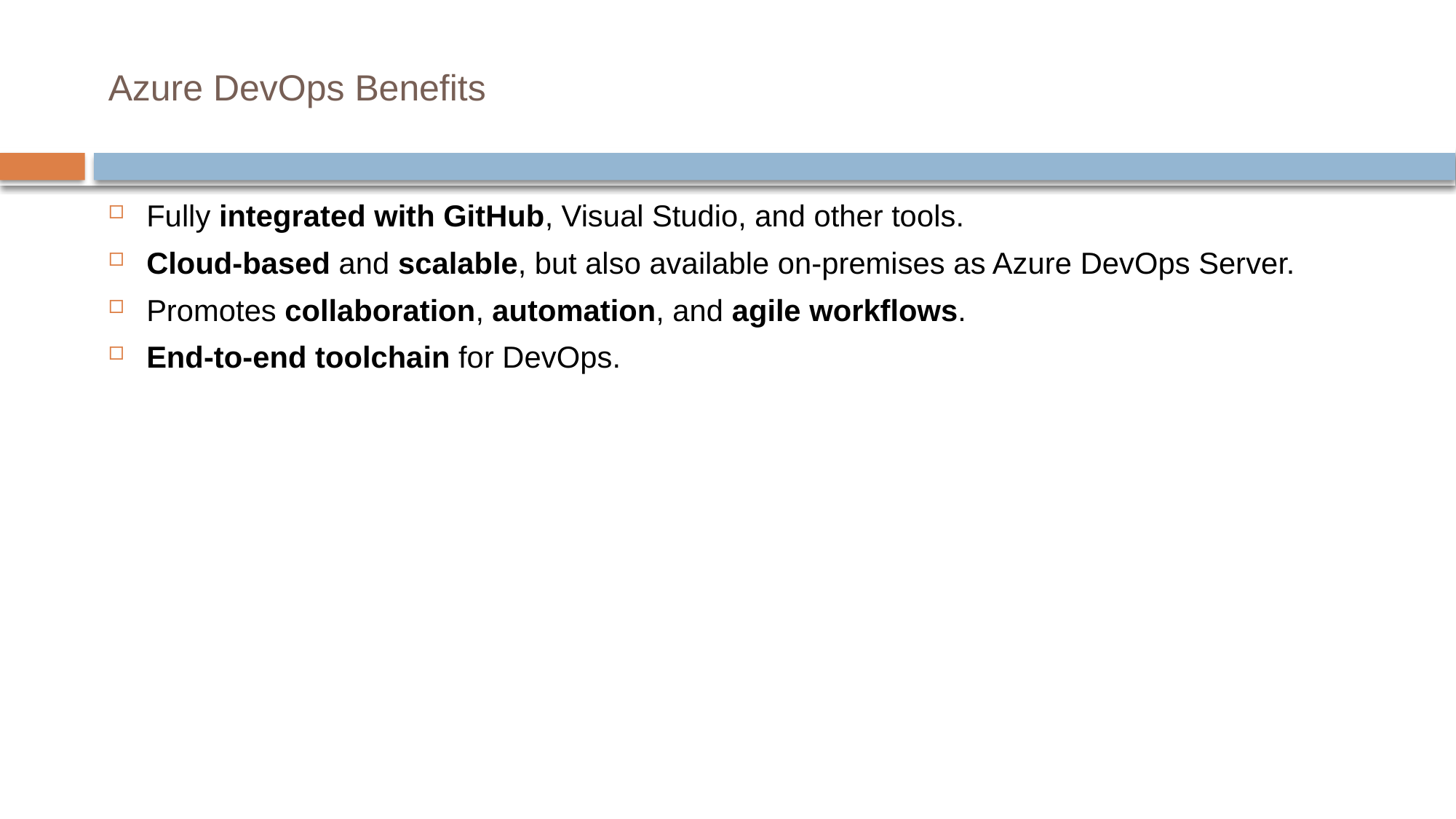

# Azure DevOps Benefits
Fully integrated with GitHub, Visual Studio, and other tools.
Cloud-based and scalable, but also available on-premises as Azure DevOps Server.
Promotes collaboration, automation, and agile workflows.
End-to-end toolchain for DevOps.